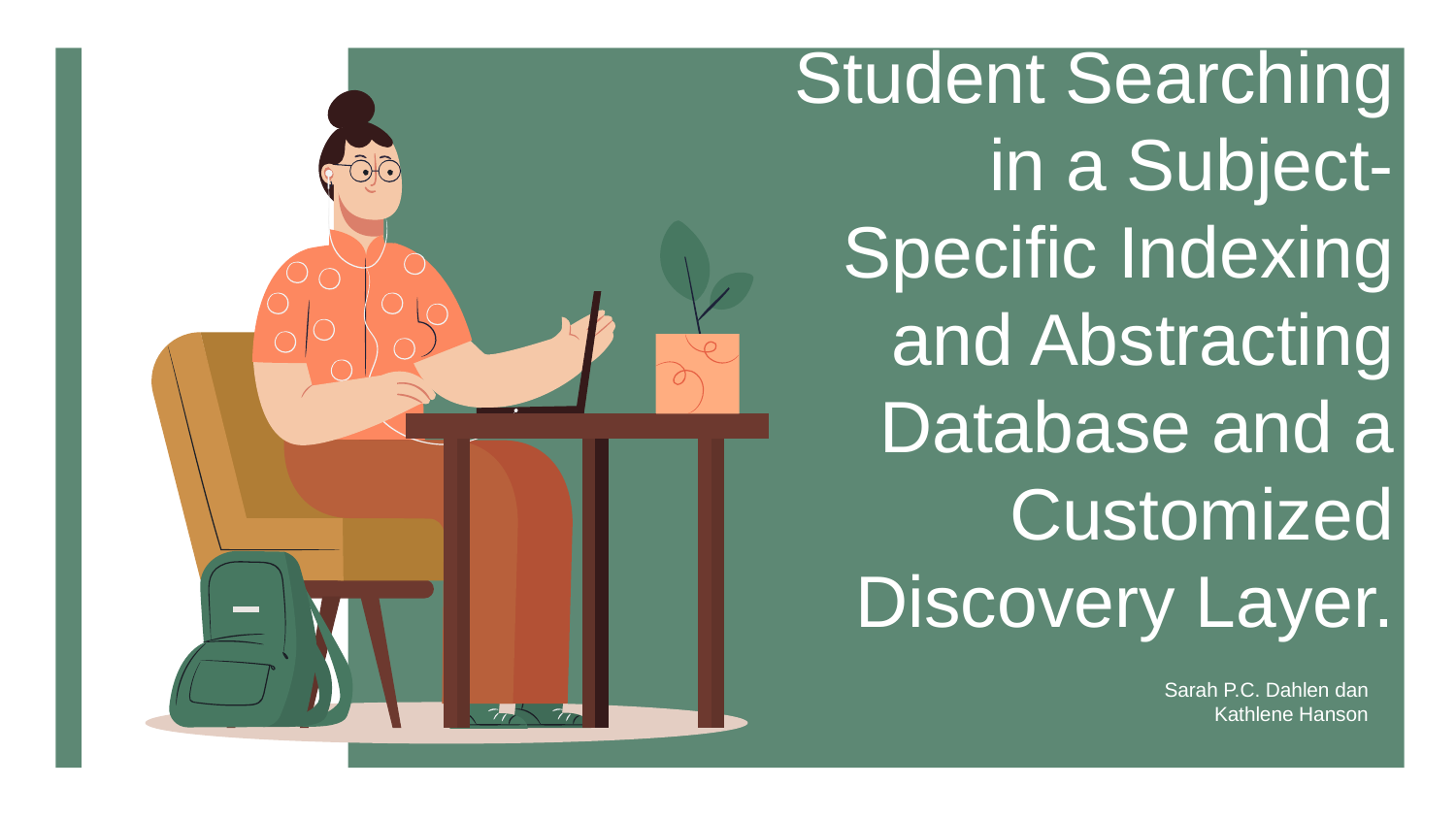

# Preference vs. Authority: A Comparison of Student Searching in a Subject-Specific Indexing and Abstracting Database and a Customized Discovery Layer.
Sarah P.C. Dahlen dan Kathlene Hanson